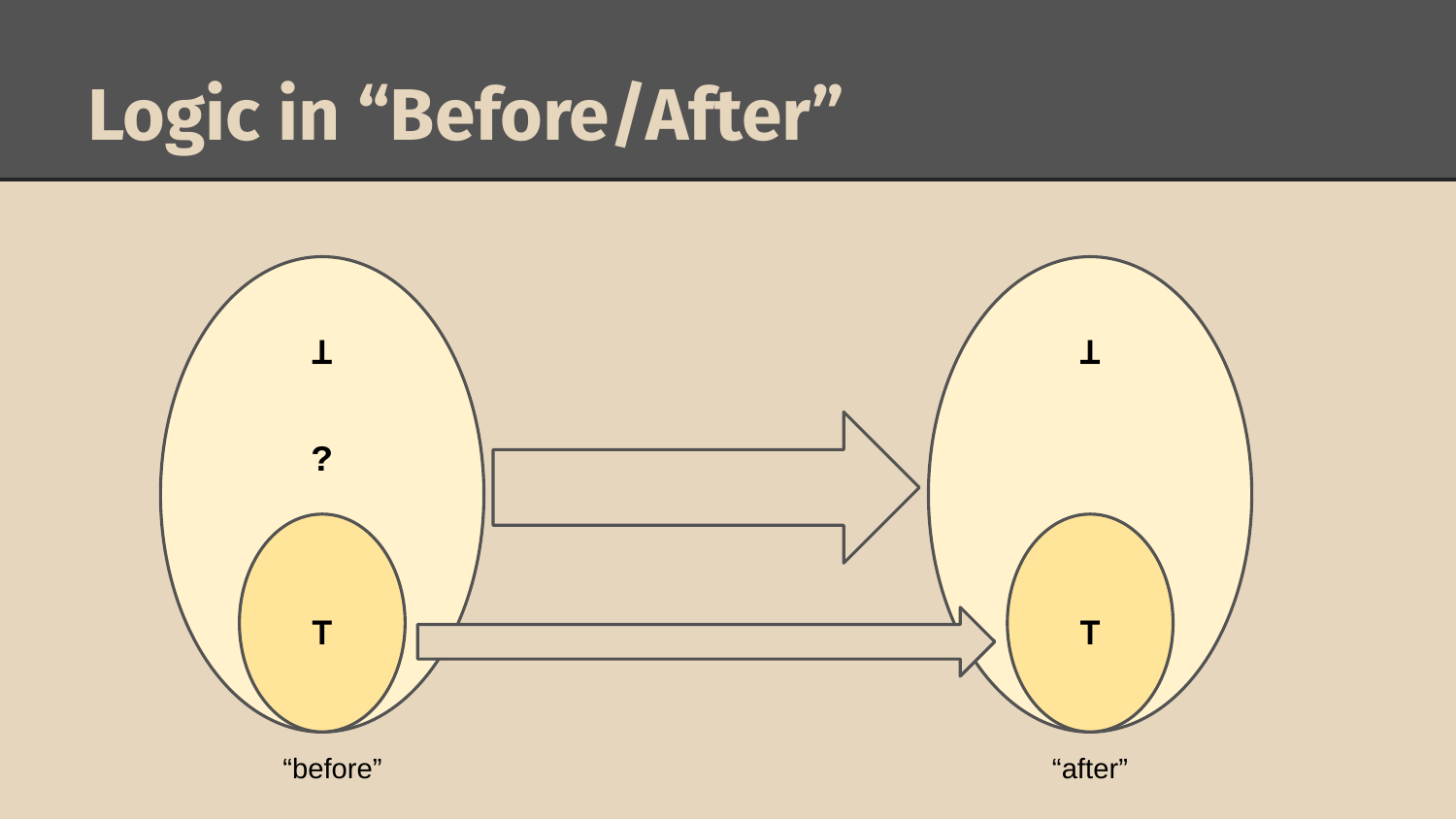

# Logic in “Before/After”

⊥
⊥

?

⊤
⊤

“before”
“after”